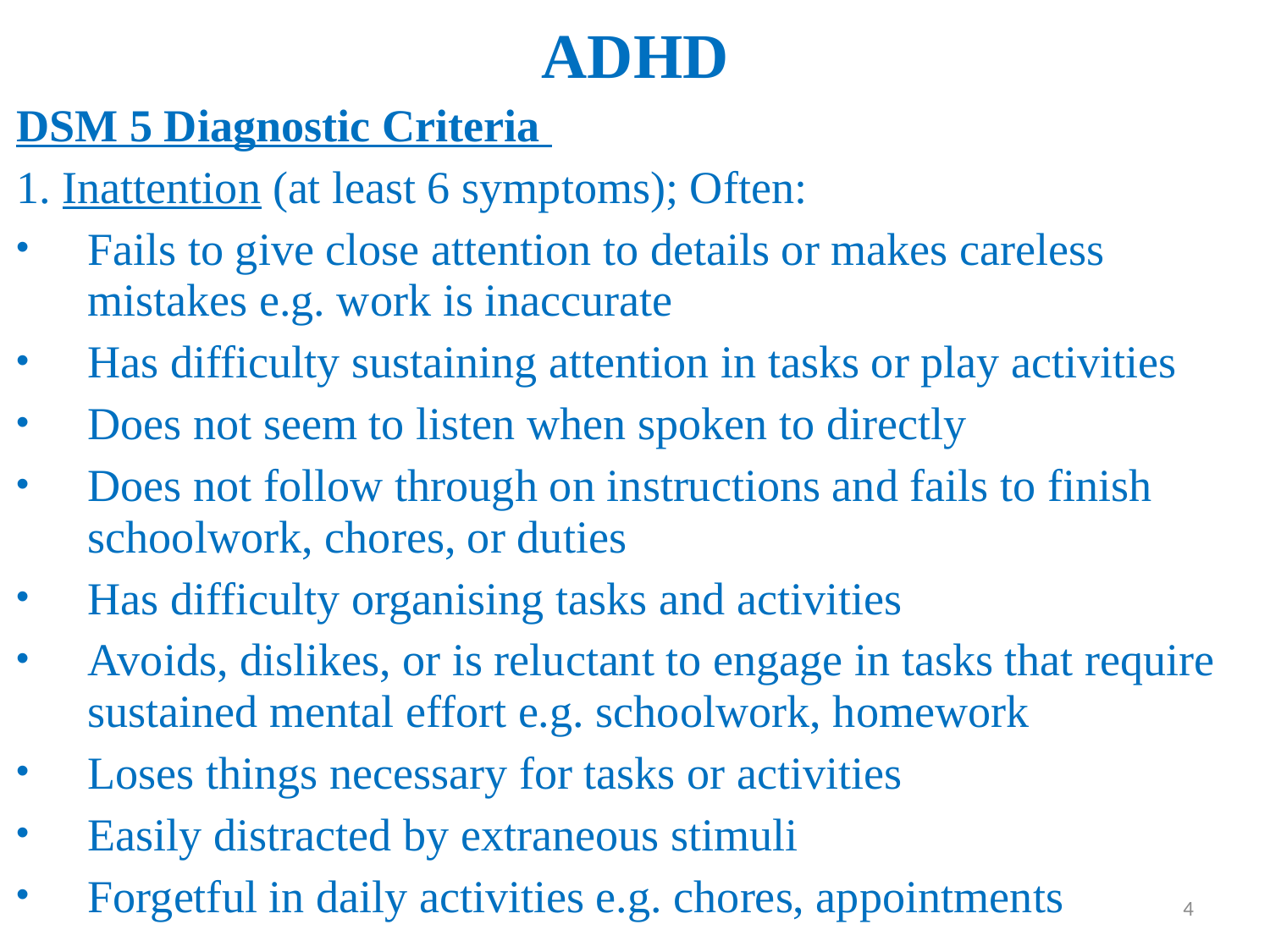

# ADHD
DSM 5 Diagnostic Criteria
1. Inattention (at least 6 symptoms); Often:
Fails to give close attention to details or makes careless mistakes e.g. work is inaccurate
Has difficulty sustaining attention in tasks or play activities
Does not seem to listen when spoken to directly
Does not follow through on instructions and fails to finish schoolwork, chores, or duties
Has difficulty organising tasks and activities
Avoids, dislikes, or is reluctant to engage in tasks that require sustained mental effort e.g. schoolwork, homework
Loses things necessary for tasks or activities
Easily distracted by extraneous stimuli
Forgetful in daily activities e.g. chores, appointments

4